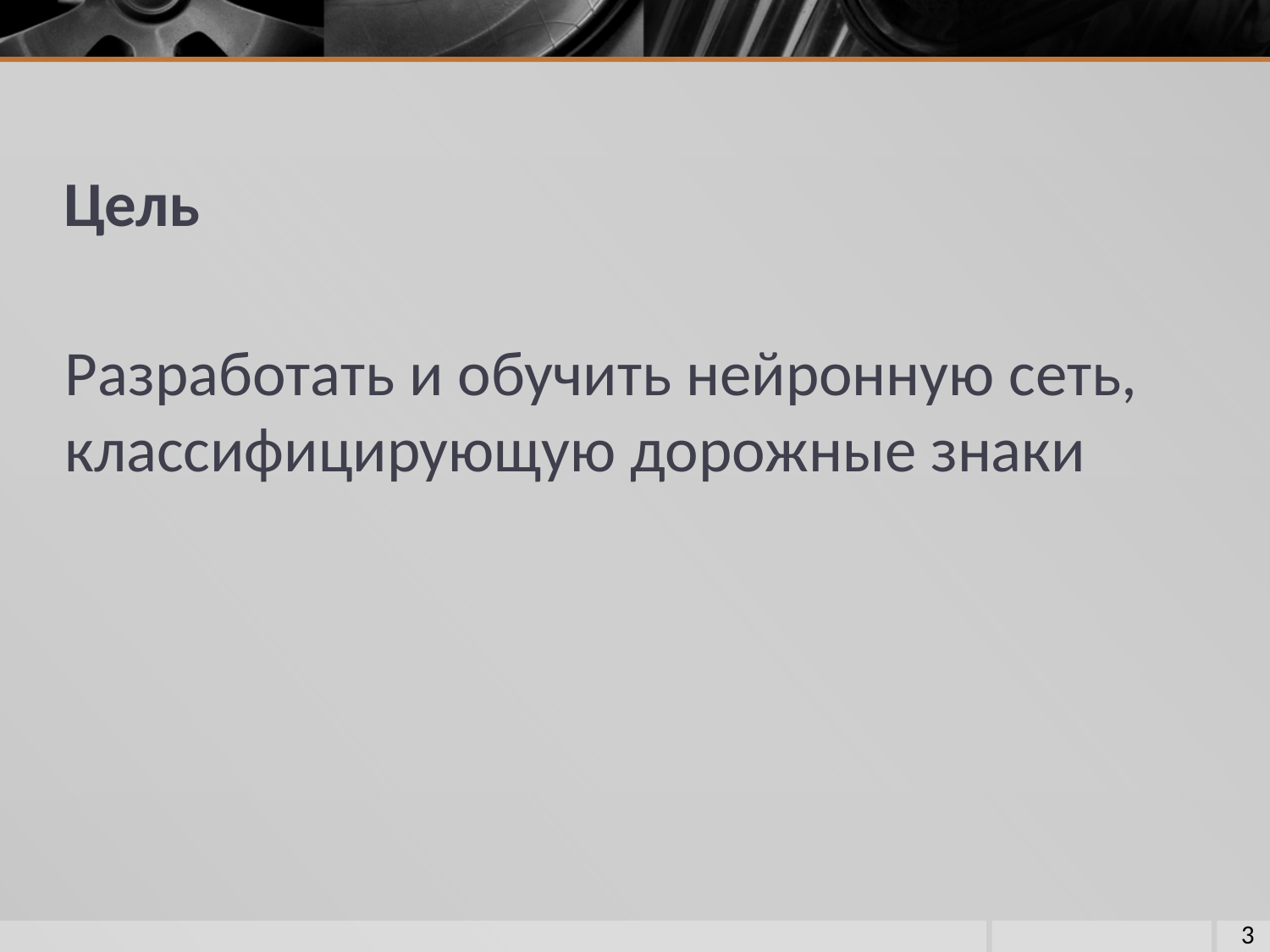

# Цель
Разработать и обучить нейронную сеть, классифицирующую дорожные знаки
3